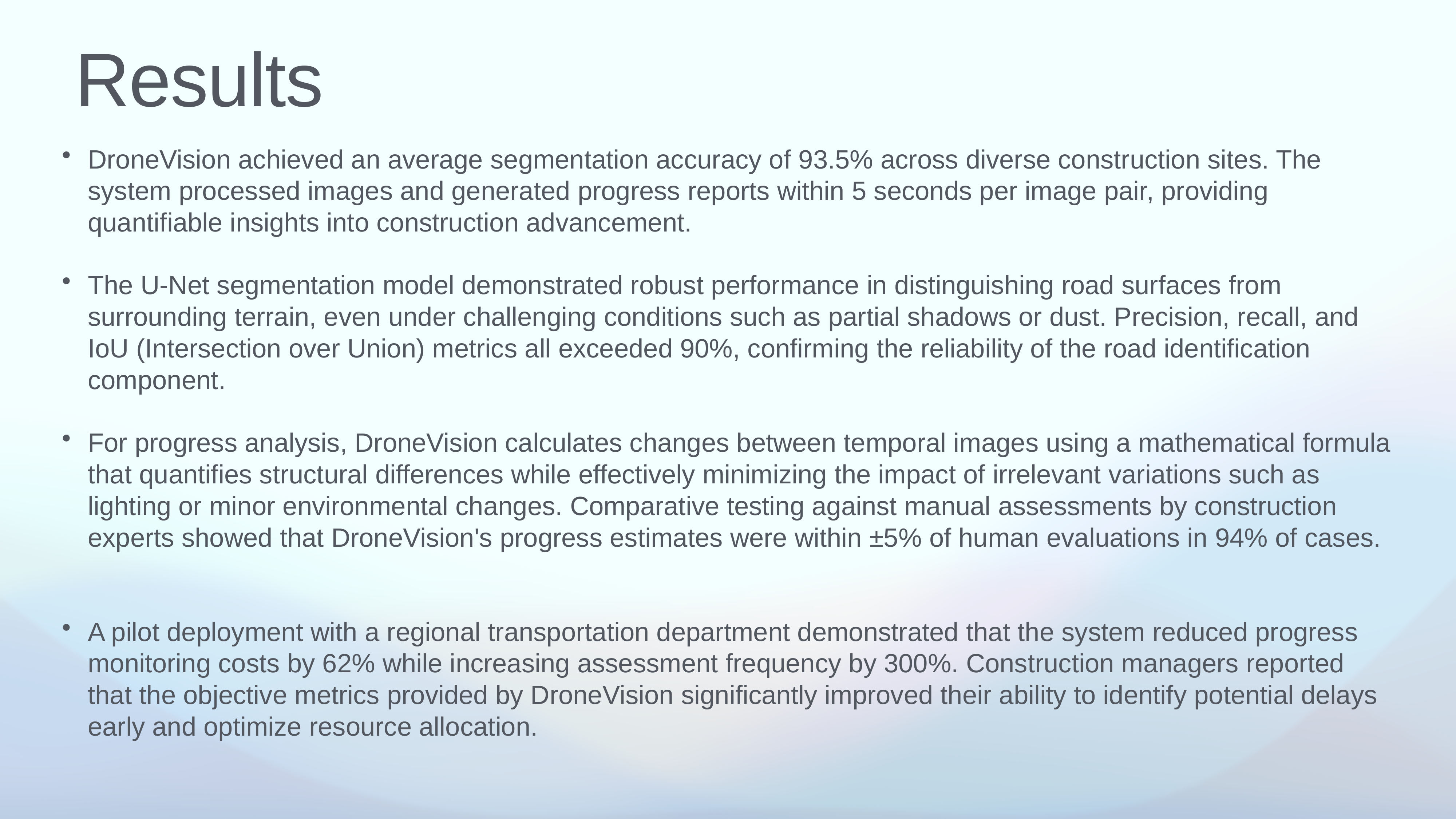

# Results

DroneVision achieved an average segmentation accuracy of 93.5% across diverse construction sites. The system processed images and generated progress reports within 5 seconds per image pair, providing quantifiable insights into construction advancement.
The U-Net segmentation model demonstrated robust performance in distinguishing road surfaces from surrounding terrain, even under challenging conditions such as partial shadows or dust. Precision, recall, and IoU (Intersection over Union) metrics all exceeded 90%, confirming the reliability of the road identification component.
For progress analysis, DroneVision calculates changes between temporal images using a mathematical formula that quantifies structural differences while effectively minimizing the impact of irrelevant variations such as lighting or minor environmental changes. Comparative testing against manual assessments by construction experts showed that DroneVision's progress estimates were within ±5% of human evaluations in 94% of cases.
A pilot deployment with a regional transportation department demonstrated that the system reduced progress monitoring costs by 62% while increasing assessment frequency by 300%. Construction managers reported that the objective metrics provided by DroneVision significantly improved their ability to identify potential delays early and optimize resource allocation.